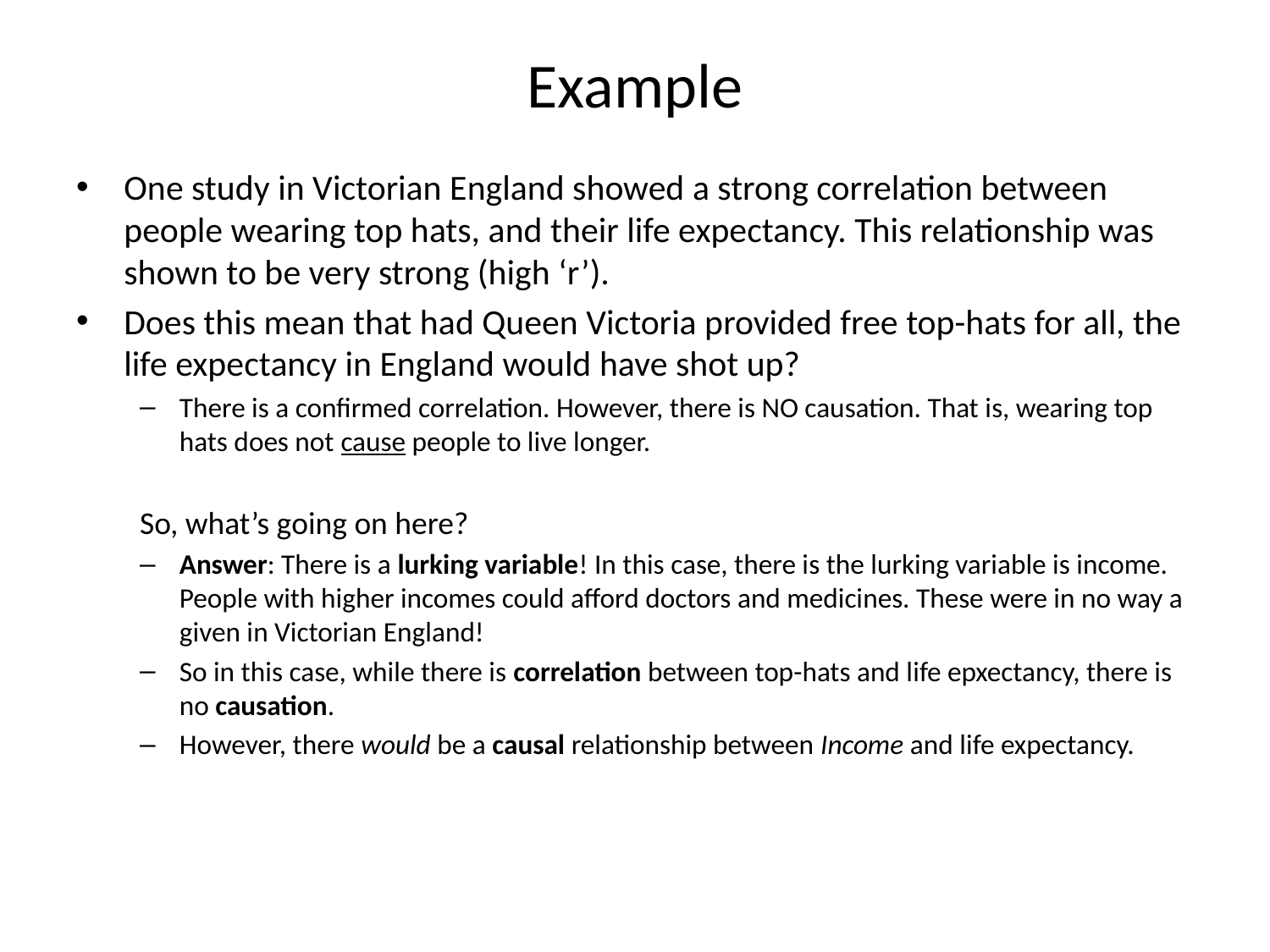

# Example
One study in Victorian England showed a strong correlation between people wearing top hats, and their life expectancy. This relationship was shown to be very strong (high ‘r’).
Does this mean that had Queen Victoria provided free top-hats for all, the life expectancy in England would have shot up?
There is a confirmed correlation. However, there is NO causation. That is, wearing top hats does not cause people to live longer.

So, what’s going on here?
Answer: There is a lurking variable! In this case, there is the lurking variable is income. People with higher incomes could afford doctors and medicines. These were in no way a given in Victorian England!
So in this case, while there is correlation between top-hats and life epxectancy, there is no causation.
However, there would be a causal relationship between Income and life expectancy.